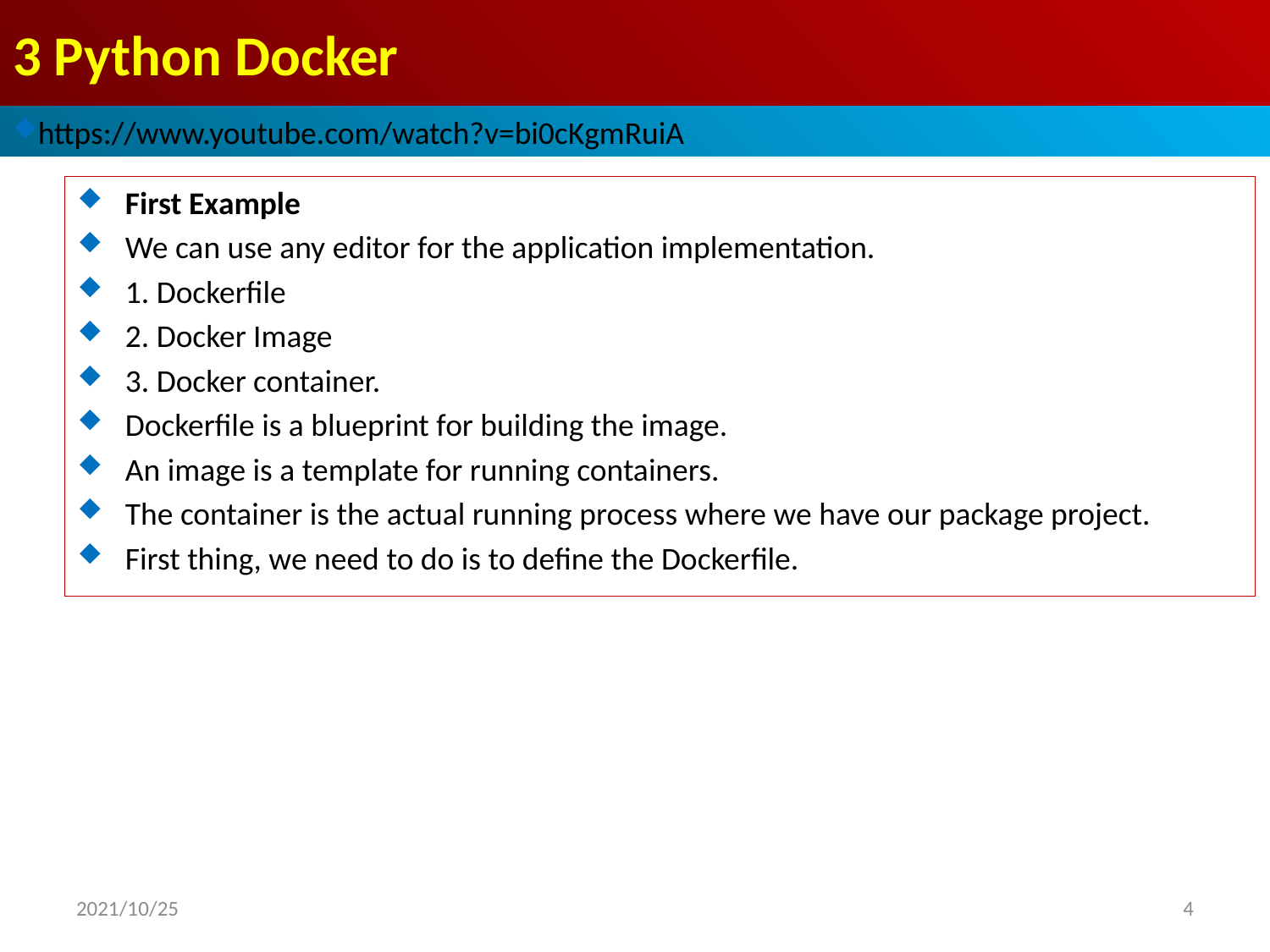

# 3 Python Docker
https://www.youtube.com/watch?v=bi0cKgmRuiA
First Example
We can use any editor for the application implementation.
1. Dockerfile
2. Docker Image
3. Docker container.
Dockerfile is a blueprint for building the image.
An image is a template for running containers.
The container is the actual running process where we have our package project.
First thing, we need to do is to define the Dockerfile.
2021/10/25
4